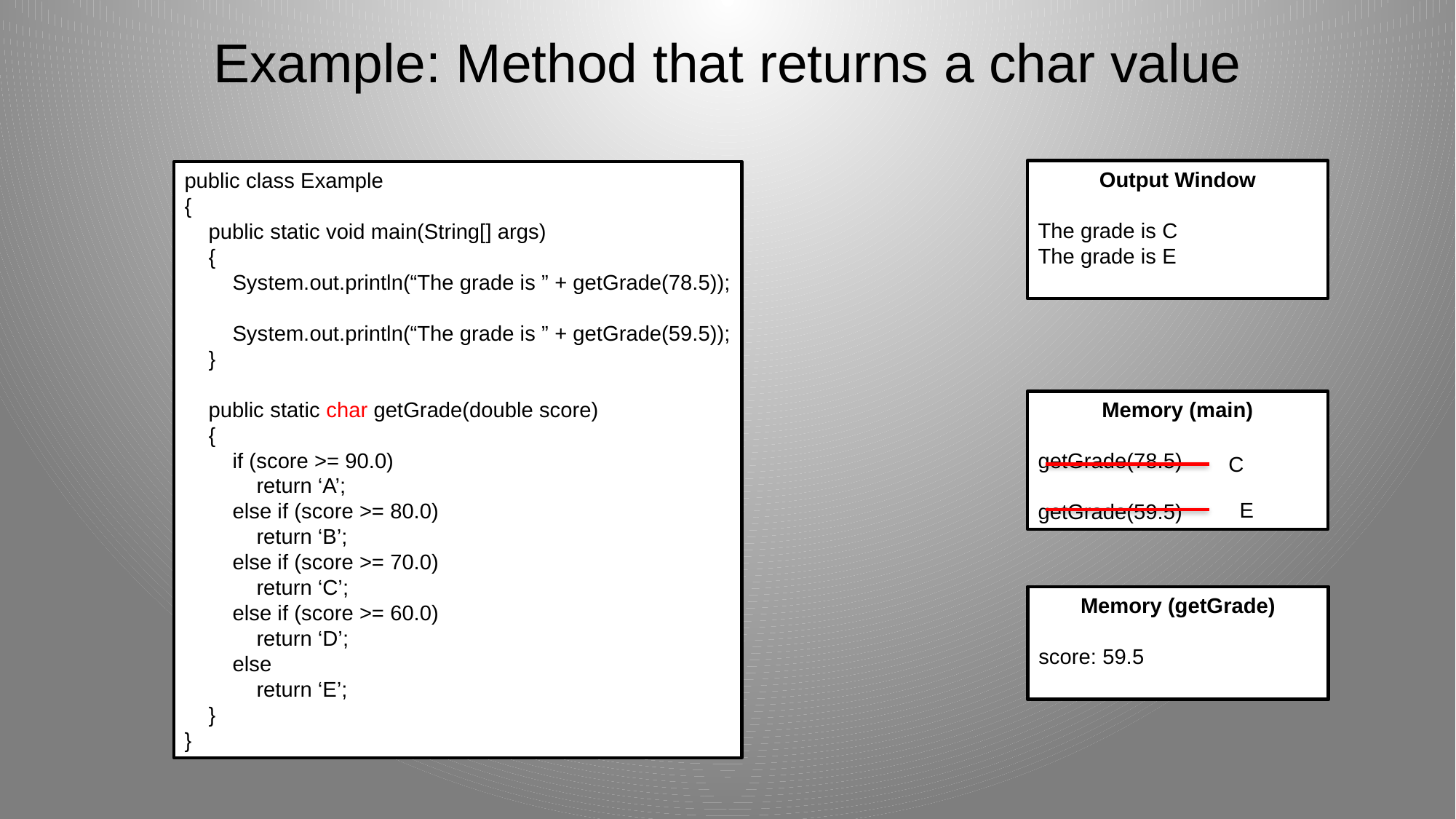

# Example: Method that returns a char value
Output Window

The grade is C
The grade is E

public class Example
{
    public static void main(String[] args)
    {
        System.out.println(“The grade is ” + getGrade(78.5));

        System.out.println(“The grade is ” + getGrade(59.5));
    }

    public static char getGrade(double score)
    {
        if (score >= 90.0)
            return ‘A’;
        else if (score >= 80.0)
            return ‘B’;
        else if (score >= 70.0)
            return ‘C’;
        else if (score >= 60.0)
            return ‘D’;
        else
            return ‘E’;
    }
}
Memory (main)

getGrade(78.5)

getGrade(59.5)
C
E
Memory (getGrade)

score: 78.5

Memory (getGrade)

score: 59.5